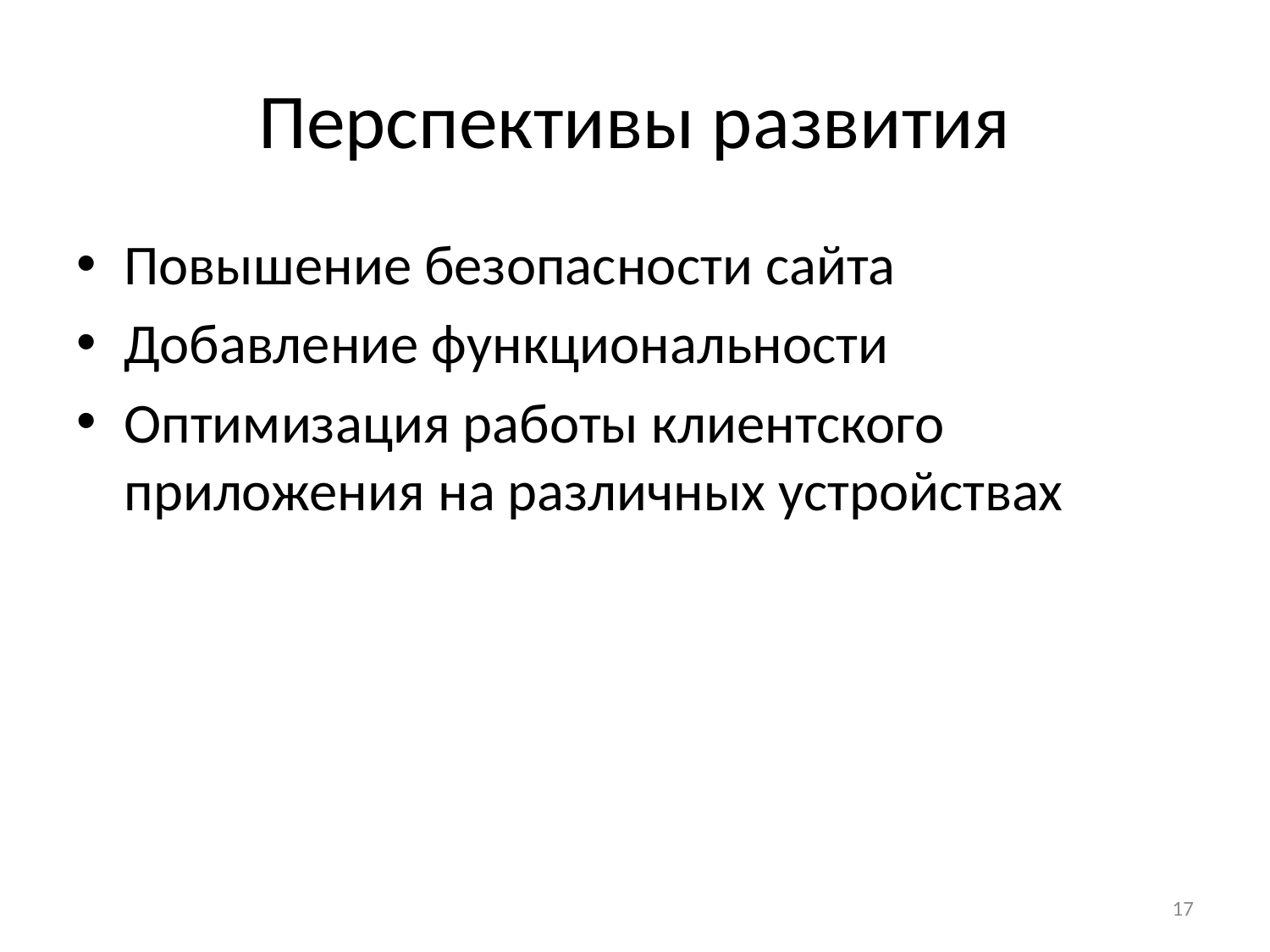

# Перспективы развития
Повышение безопасности сайта
Добавление функциональности
Оптимизация работы клиентского приложения на различных устройствах
17